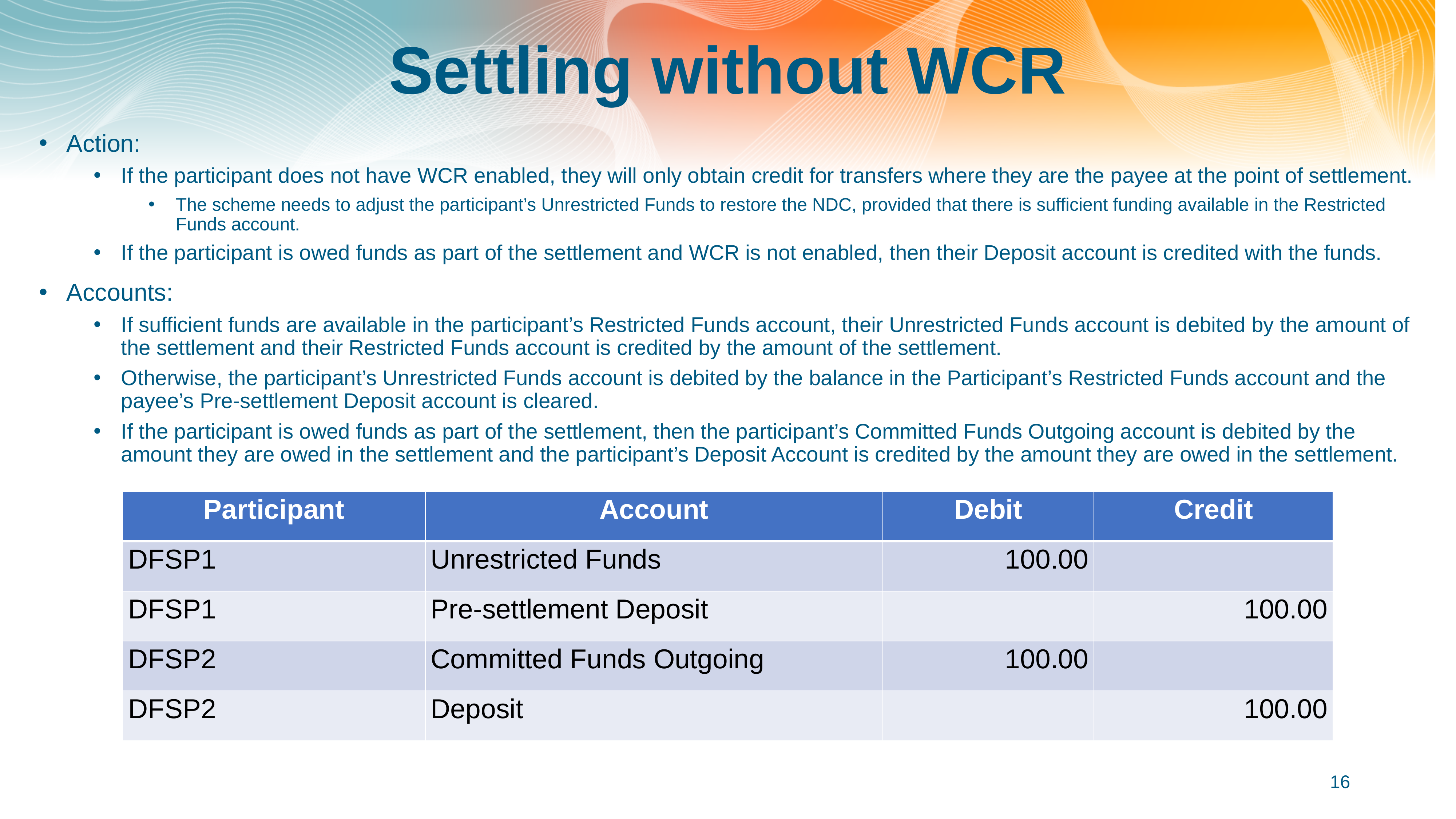

# Settling without WCR
Action:
If the participant does not have WCR enabled, they will only obtain credit for transfers where they are the payee at the point of settlement.
The scheme needs to adjust the participant’s Unrestricted Funds to restore the NDC, provided that there is sufficient funding available in the Restricted Funds account.
If the participant is owed funds as part of the settlement and WCR is not enabled, then their Deposit account is credited with the funds.
Accounts:
If sufficient funds are available in the participant’s Restricted Funds account, their Unrestricted Funds account is debited by the amount of the settlement and their Restricted Funds account is credited by the amount of the settlement.
Otherwise, the participant’s Unrestricted Funds account is debited by the balance in the Participant’s Restricted Funds account and the payee’s Pre-settlement Deposit account is cleared.
If the participant is owed funds as part of the settlement, then the participant’s Committed Funds Outgoing account is debited by the amount they are owed in the settlement and the participant’s Deposit Account is credited by the amount they are owed in the settlement.
| Participant | Account | Debit | Credit |
| --- | --- | --- | --- |
| DFSP1 | Unrestricted Funds | 100.00 |  |
| DFSP1 | Pre-settlement Deposit |  | 100.00 |
| DFSP2 | Committed Funds Outgoing | 100.00 |  |
| DFSP2 | Deposit |  | 100.00 |
16